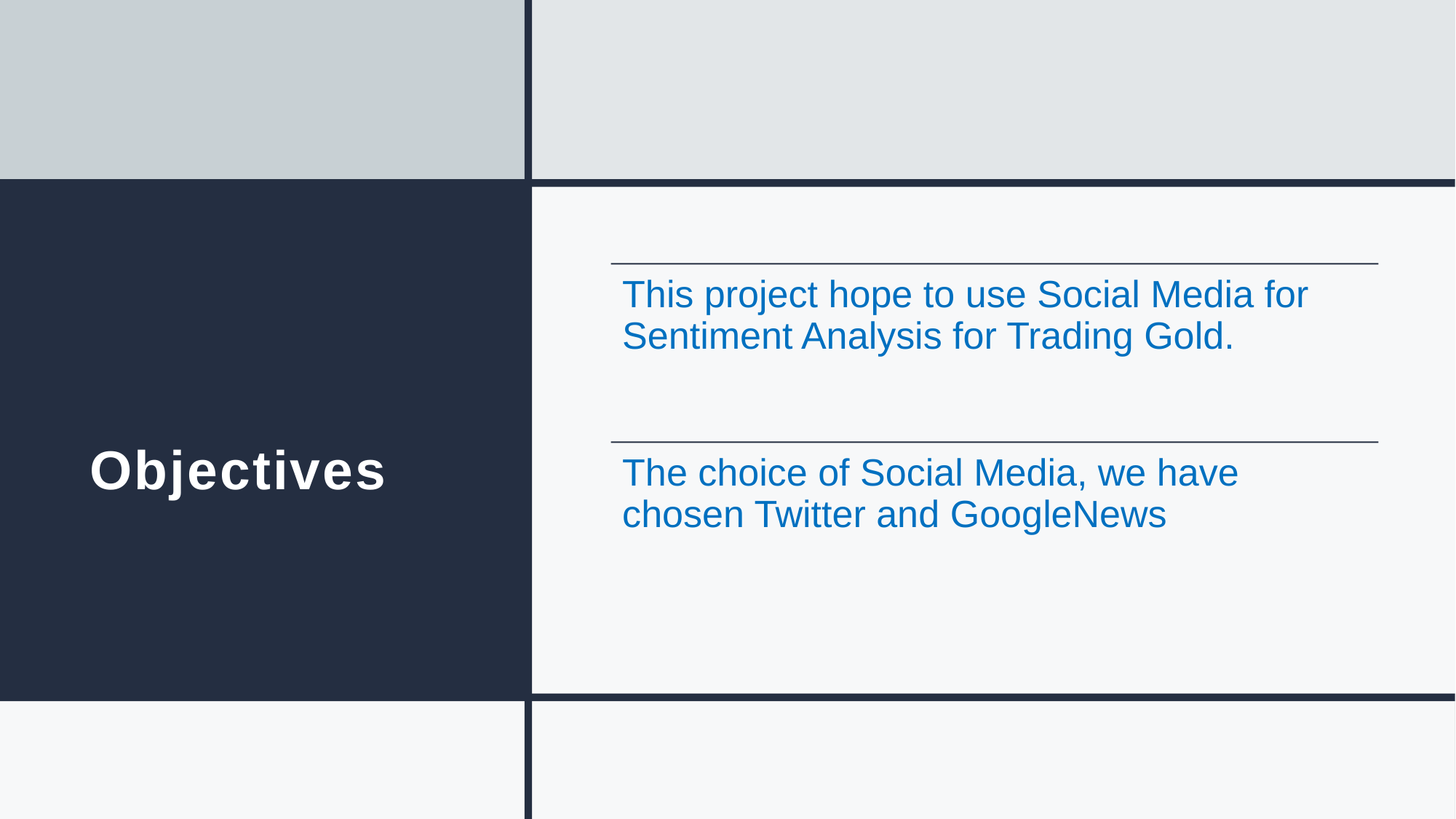

# Objectives
This project hope to use Social Media for Sentiment Analysis for Trading Gold.
The choice of Social Media, we have chosen Twitter and GoogleNews